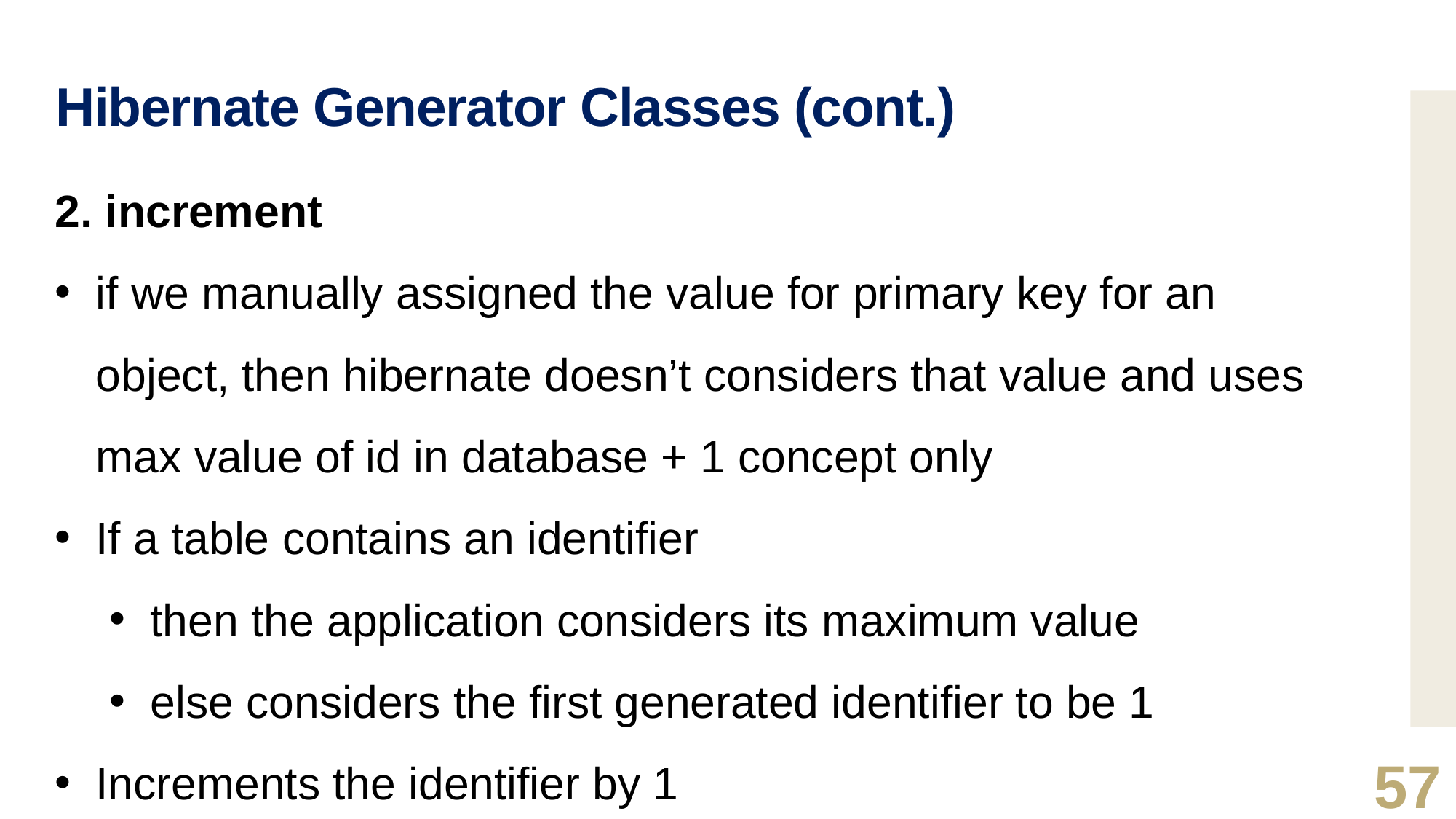

# Hibernate Generator Classes (cont.)
2. increment
if we manually assigned the value for primary key for an object, then hibernate doesn’t considers that value and uses max value of id in database + 1 concept only
If a table contains an identifier
then the application considers its maximum value
else considers the first generated identifier to be 1
Increments the identifier by 1
57